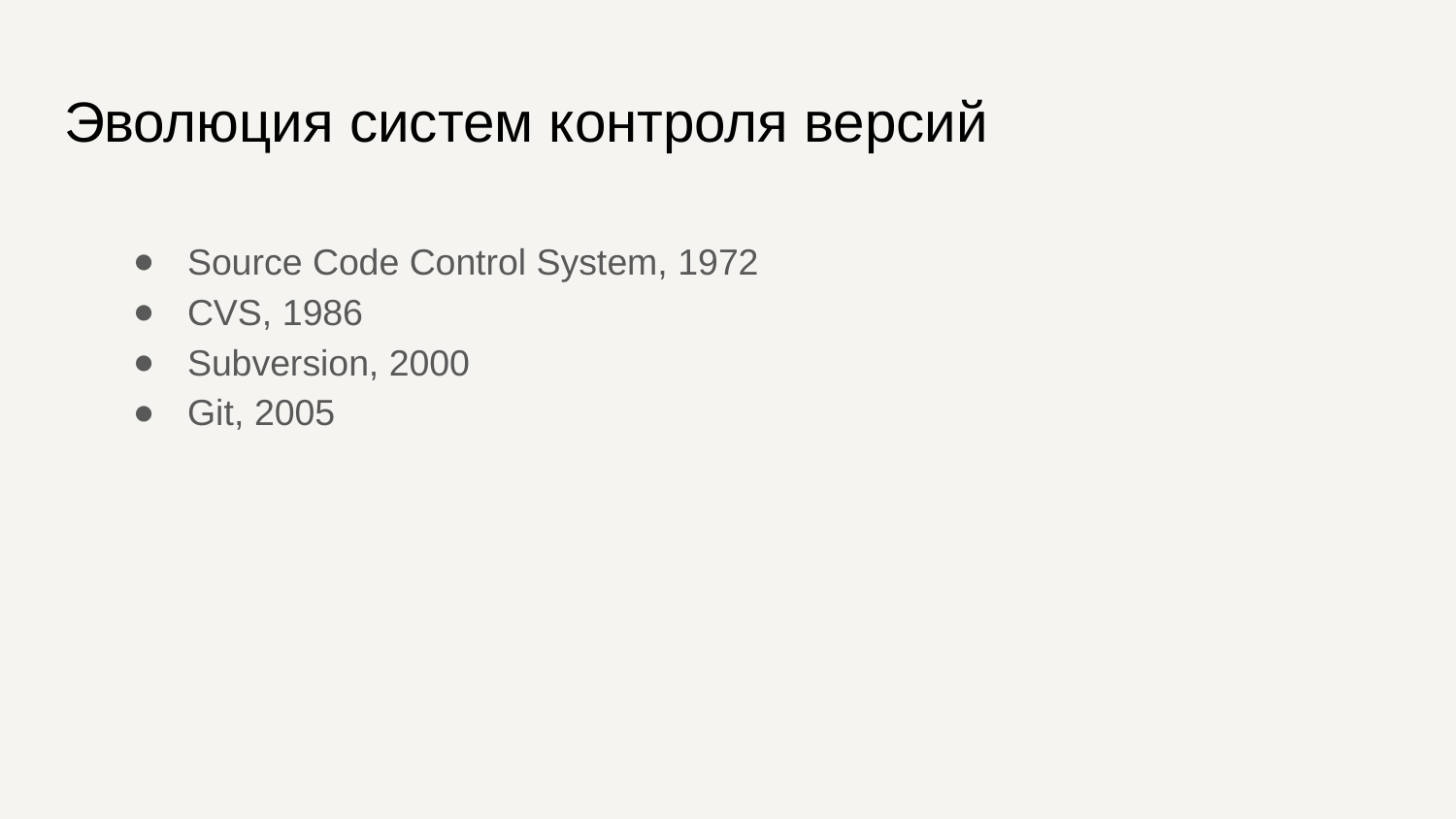

# Эволюция систем контроля версий
Source Code Control System, 1972
CVS, 1986
Subversion, 2000
Git, 2005